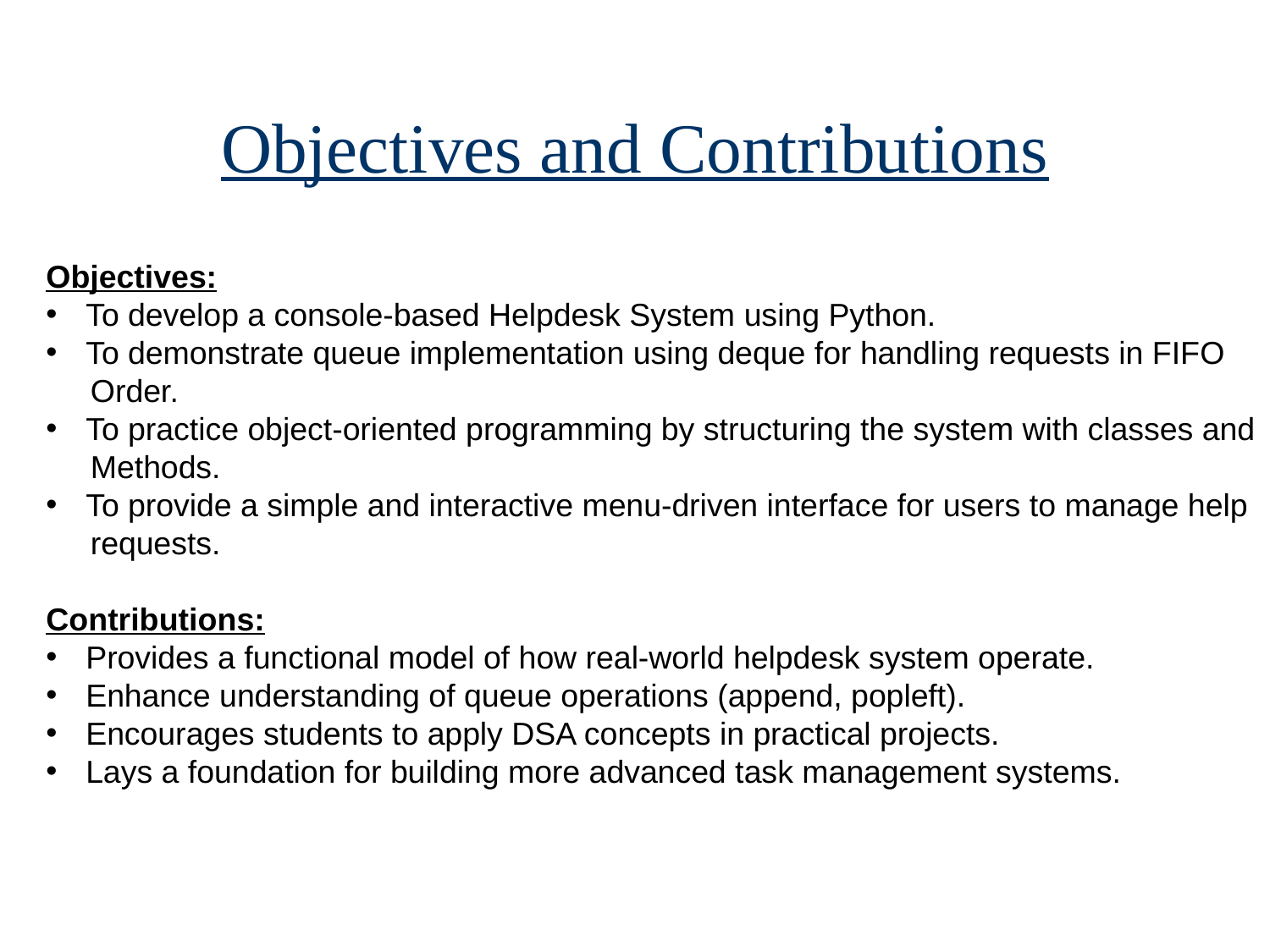

Objectives and Contributions

Objectives:
To develop a console-based Helpdesk System using Python.
To demonstrate queue implementation using deque for handling requests in FIFO
     Order.
To practice object-oriented programming by structuring the system with classes and
     Methods.
To provide a simple and interactive menu-driven interface for users to manage help
     requests.

Contributions:
Provides a functional model of how real-world helpdesk system operate.
Enhance understanding of queue operations (append, popleft).
Encourages students to apply DSA concepts in practical projects.
Lays a foundation for building more advanced task management systems.